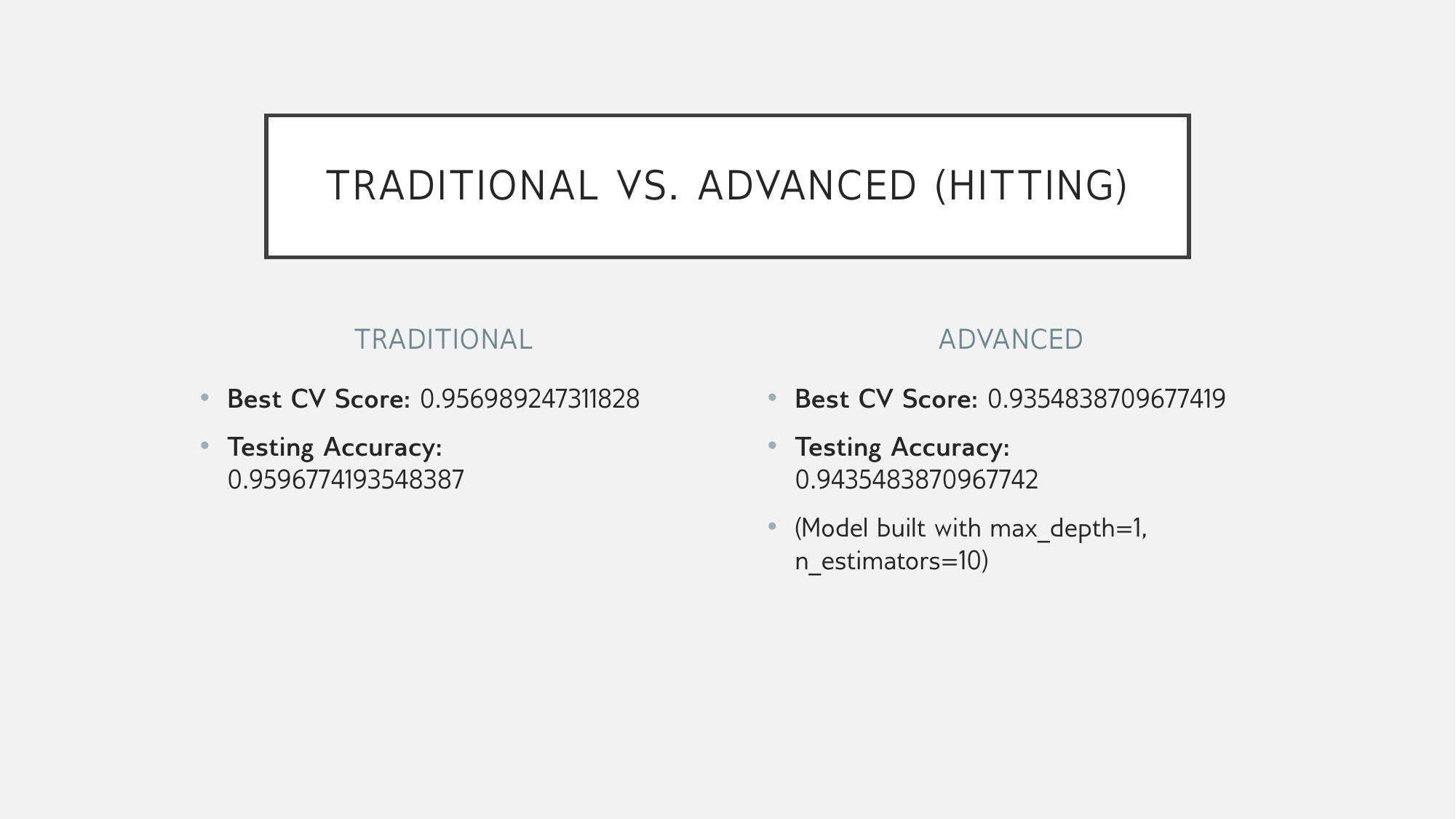

# Traditional vs. advanced (hitting)
Traditional
advanced
Best CV Score: 0.956989247311828
Testing Accuracy: 0.9596774193548387
Best CV Score: 0.9354838709677419
Testing Accuracy: 0.9435483870967742
(Model built with max_depth=1, n_estimators=10)